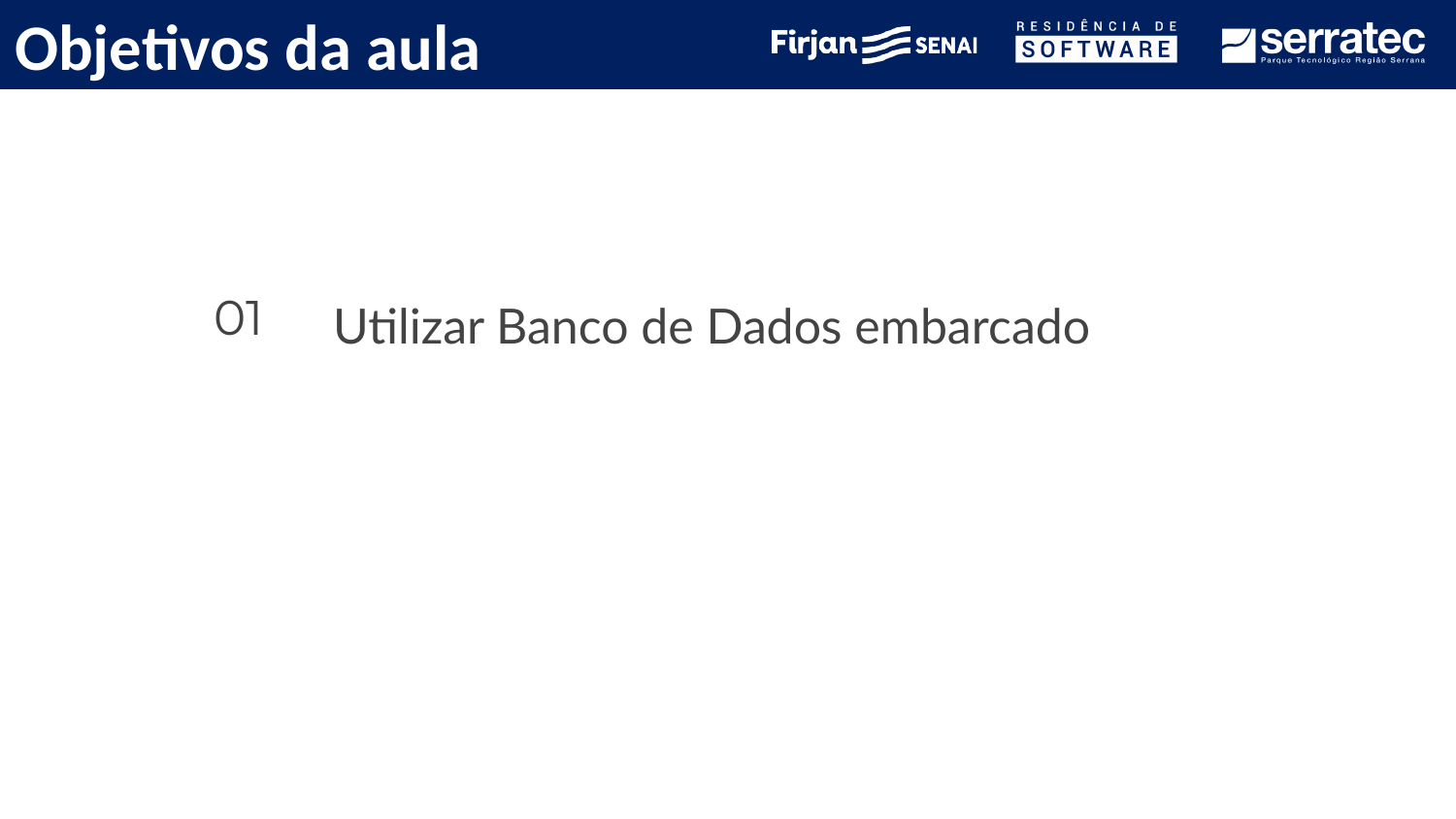

# Objetivos da aula
01

Utilizar Banco de Dados embarcado